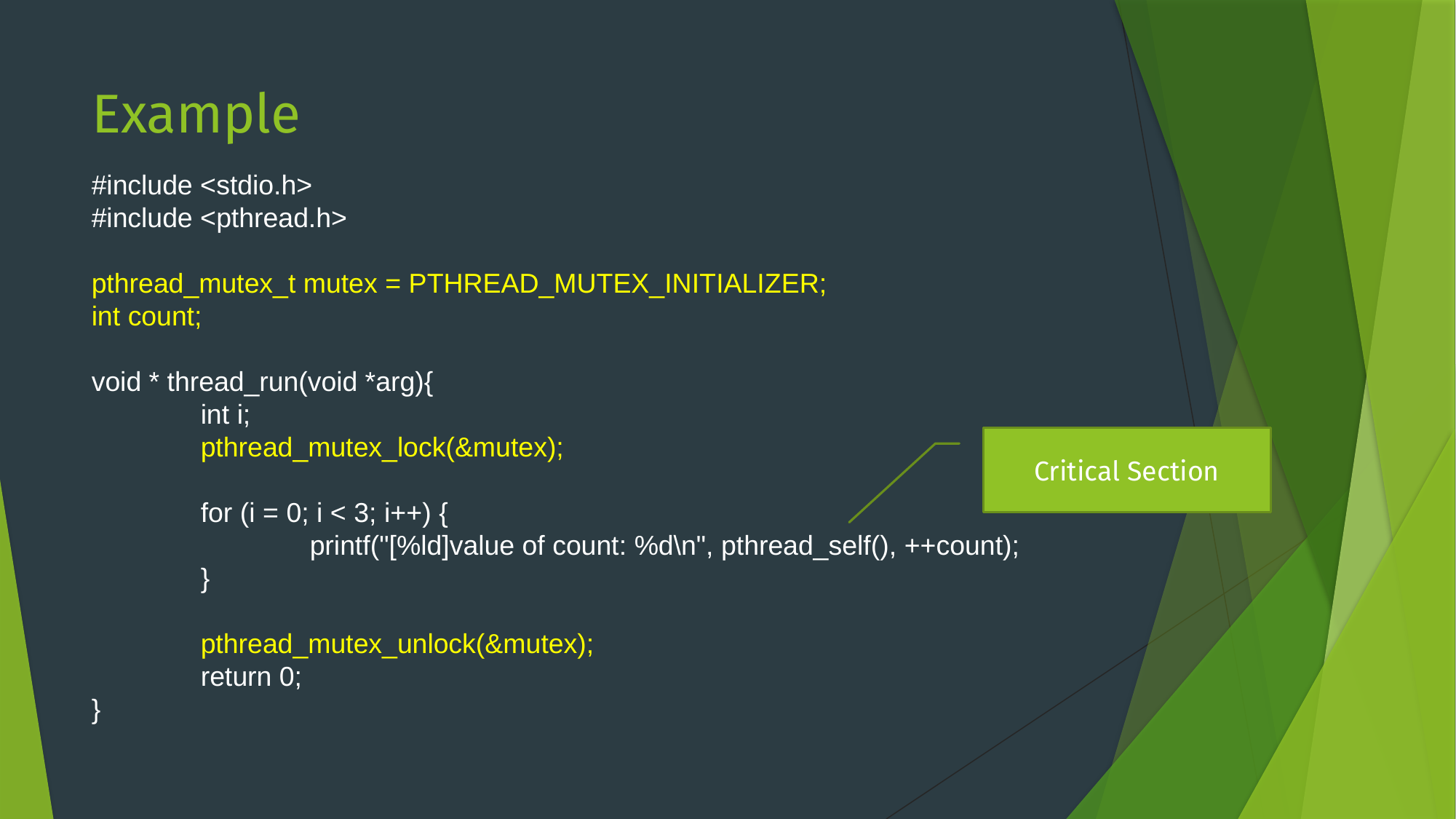

# Example
#include <stdio.h>
#include <pthread.h>

pthread_mutex_t mutex = PTHREAD_MUTEX_INITIALIZER;
int count;

void * thread_run(void *arg){
	int i;
	pthread_mutex_lock(&mutex);

	for (i = 0; i < 3; i++) {
		printf("[%ld]value of count: %d\n", pthread_self(), ++count);
	}

	pthread_mutex_unlock(&mutex);
	return 0;
}
Critical Section